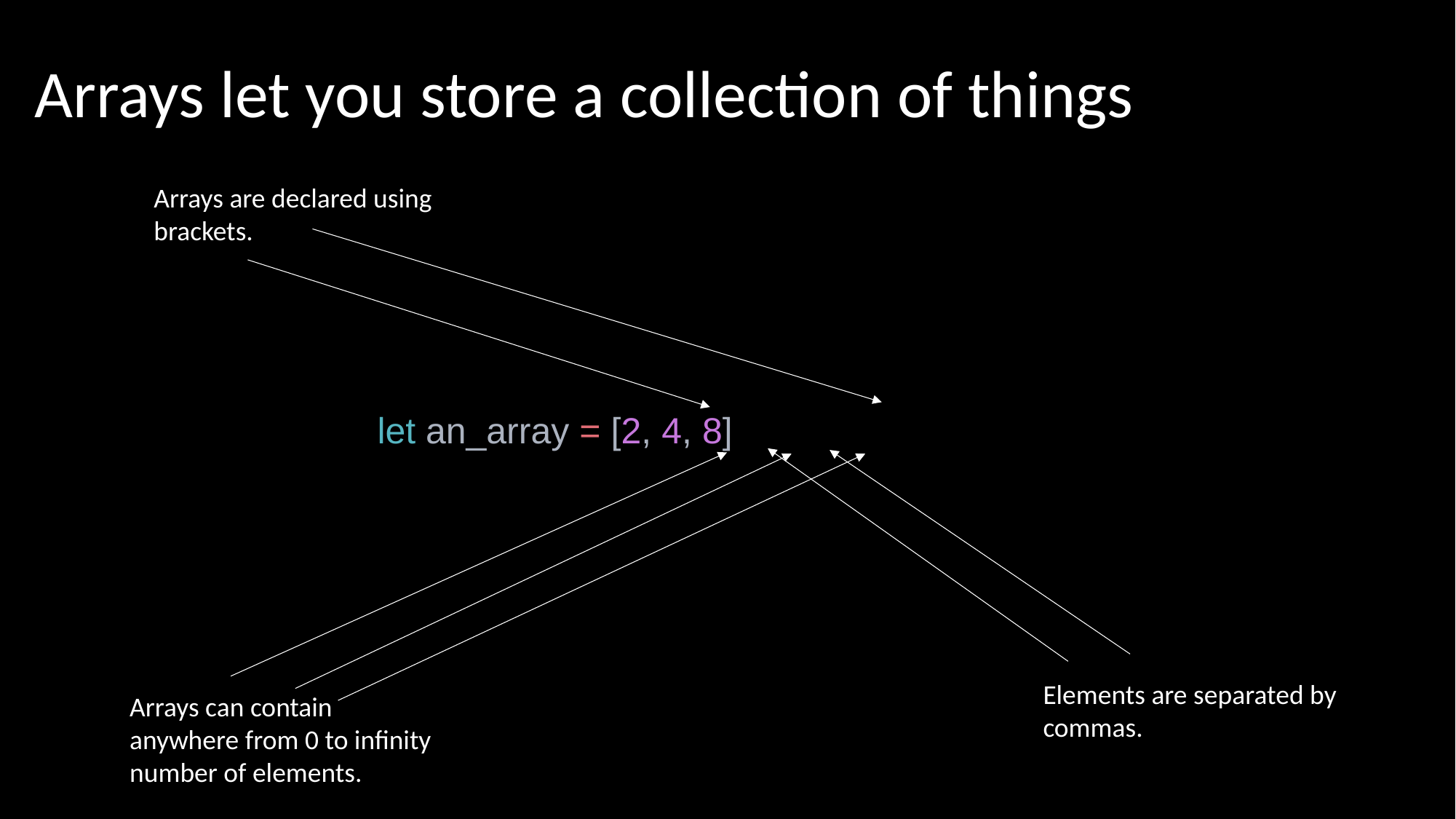

# Arrays let you store a collection of things
Arrays are declared using brackets.
let an_array = [2, 4, 8]
Elements are separated by commas.
Arrays can contain anywhere from 0 to infinity number of elements.